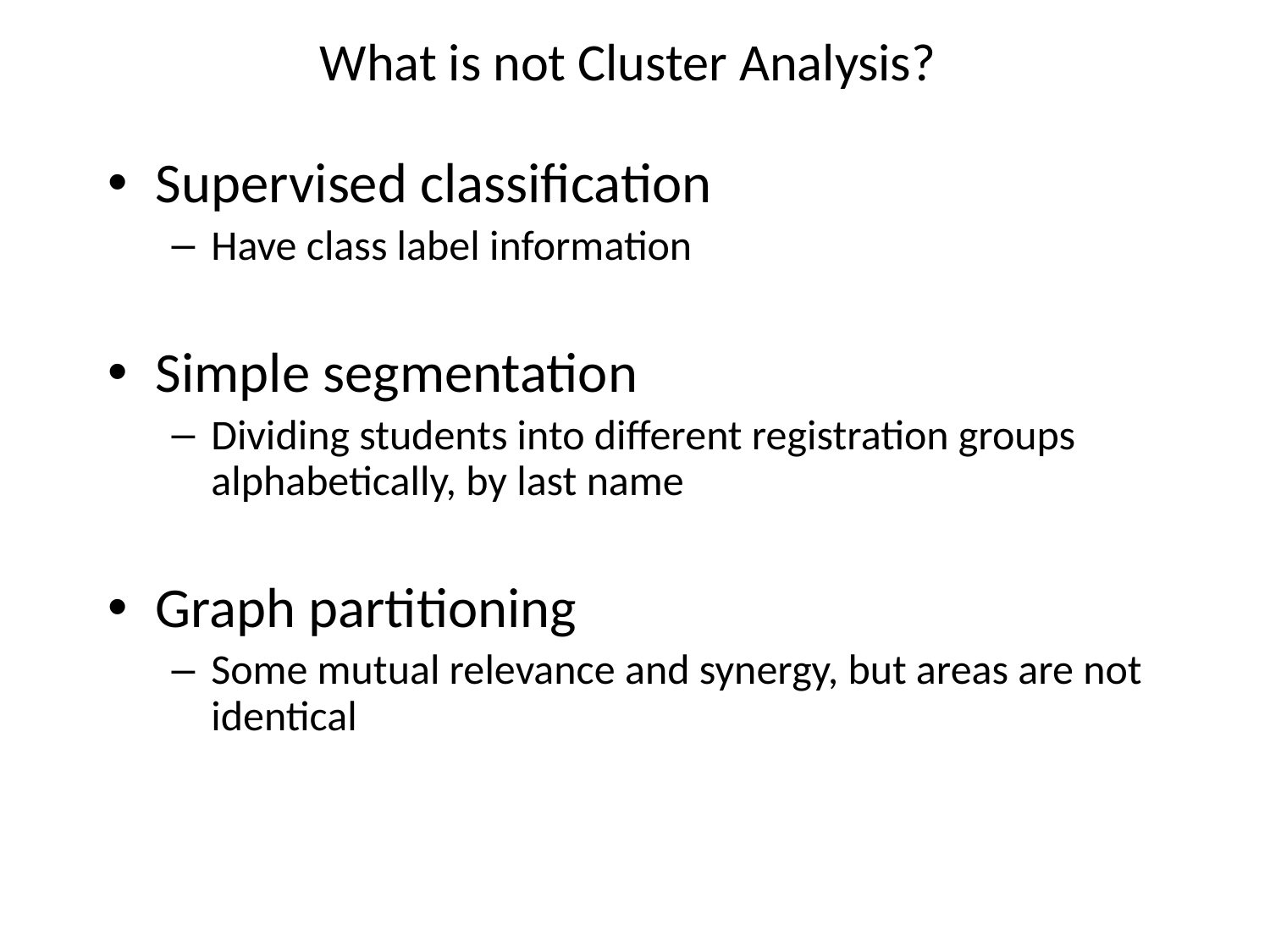

# What is not Cluster Analysis?
Supervised classification
Have class label information

Simple segmentation
Dividing students into different registration groups alphabetically, by last name

Graph partitioning
Some mutual relevance and synergy, but areas are not identical